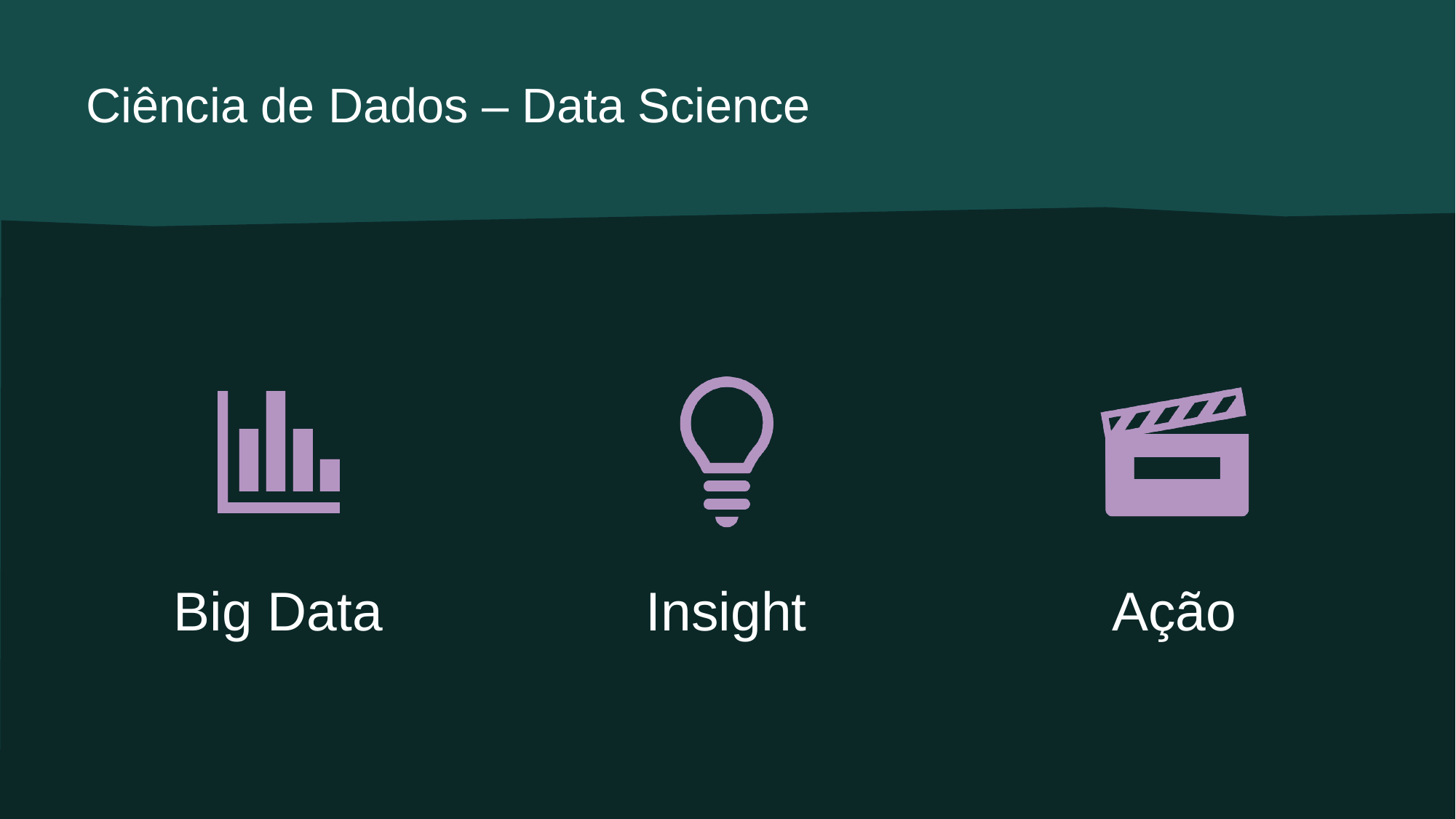

# Ciência de Dados – Data Science

Big Data
Insight
Ação